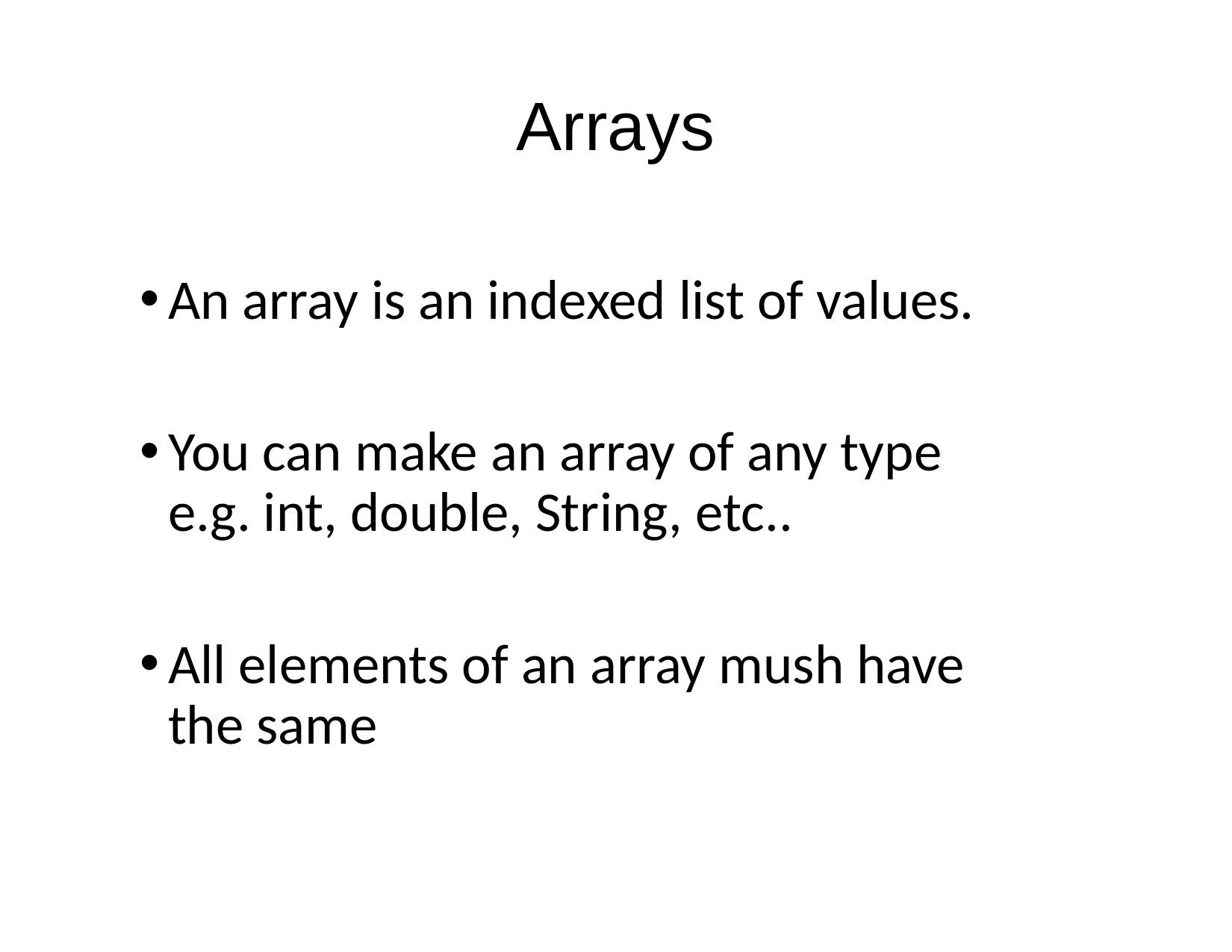

# Arrays

An array is an indexed list of values.

You can make an array of any type e.g. int, double, String, etc..

All elements of an array mush have the same